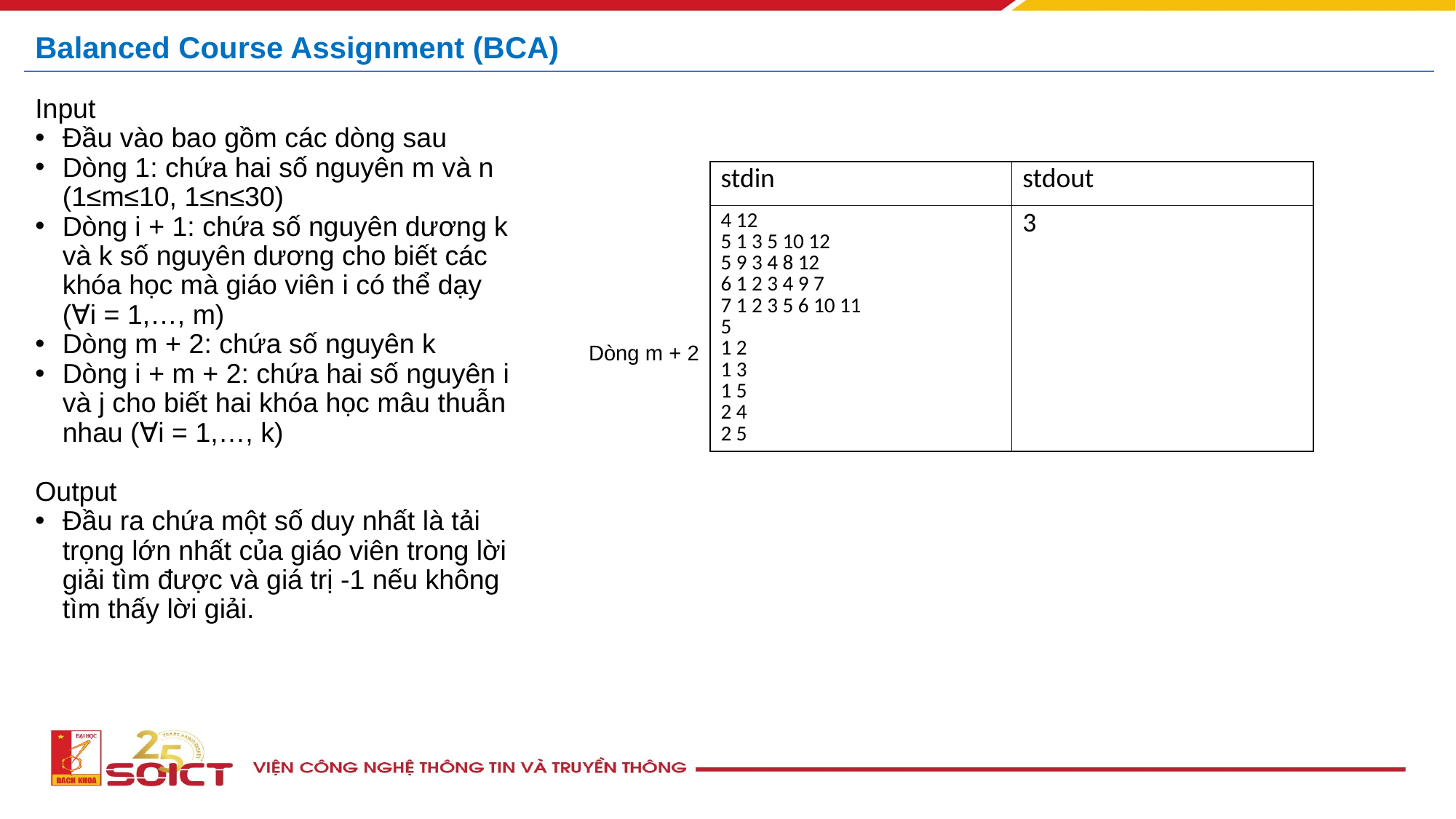

# Balanced Course Assignment (BCA)
Input
Đầu vào bao gồm các dòng sau
Dòng 1: chứa hai số nguyên m và n (1≤m≤10, 1≤n≤30)
Dòng i + 1: chứa số nguyên dương k và k số nguyên dương cho biết các khóa học mà giáo viên i có thể dạy (∀i = 1,…, m)
Dòng m + 2: chứa số nguyên k
Dòng i + m + 2: chứa hai số nguyên i và j cho biết hai khóa học mâu thuẫn nhau (∀i = 1,…, k)

Output
Đầu ra chứa một số duy nhất là tải trọng lớn nhất của giáo viên trong lời giải tìm được và giá trị -1 nếu không tìm thấy lời giải.
| stdin | stdout |
| --- | --- |
| 4 12 5 1 3 5 10 12 5 9 3 4 8 12 6 1 2 3 4 9 7 7 1 2 3 5 6 10 11 5 1 2 1 3 1 5 2 4 2 5 | 3 |
Dòng m + 2